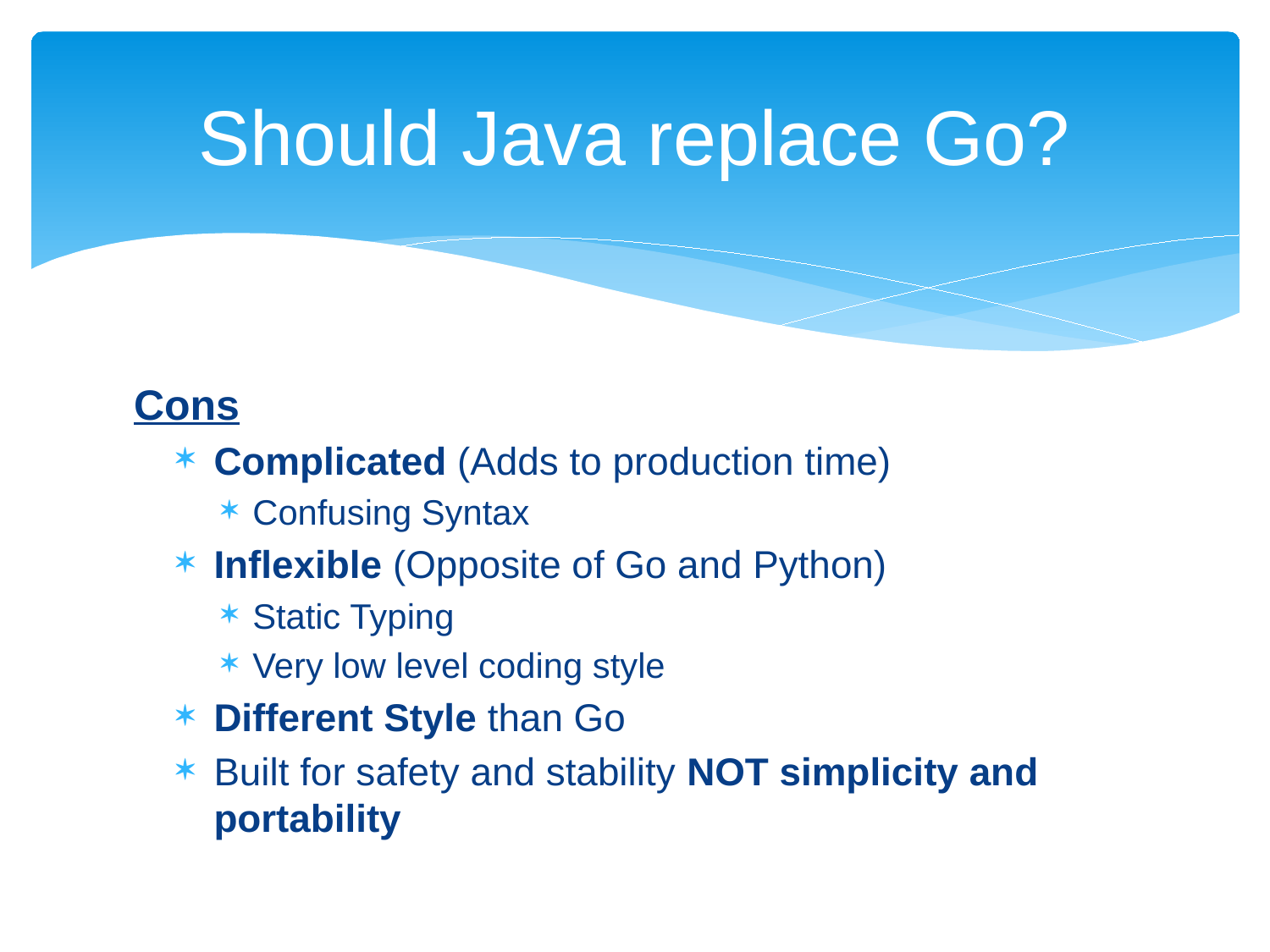

# Should Java replace Go?
Cons
Complicated (Adds to production time)
Confusing Syntax
Inflexible (Opposite of Go and Python)
Static Typing
Very low level coding style
Different Style than Go
Built for safety and stability NOT simplicity and portability